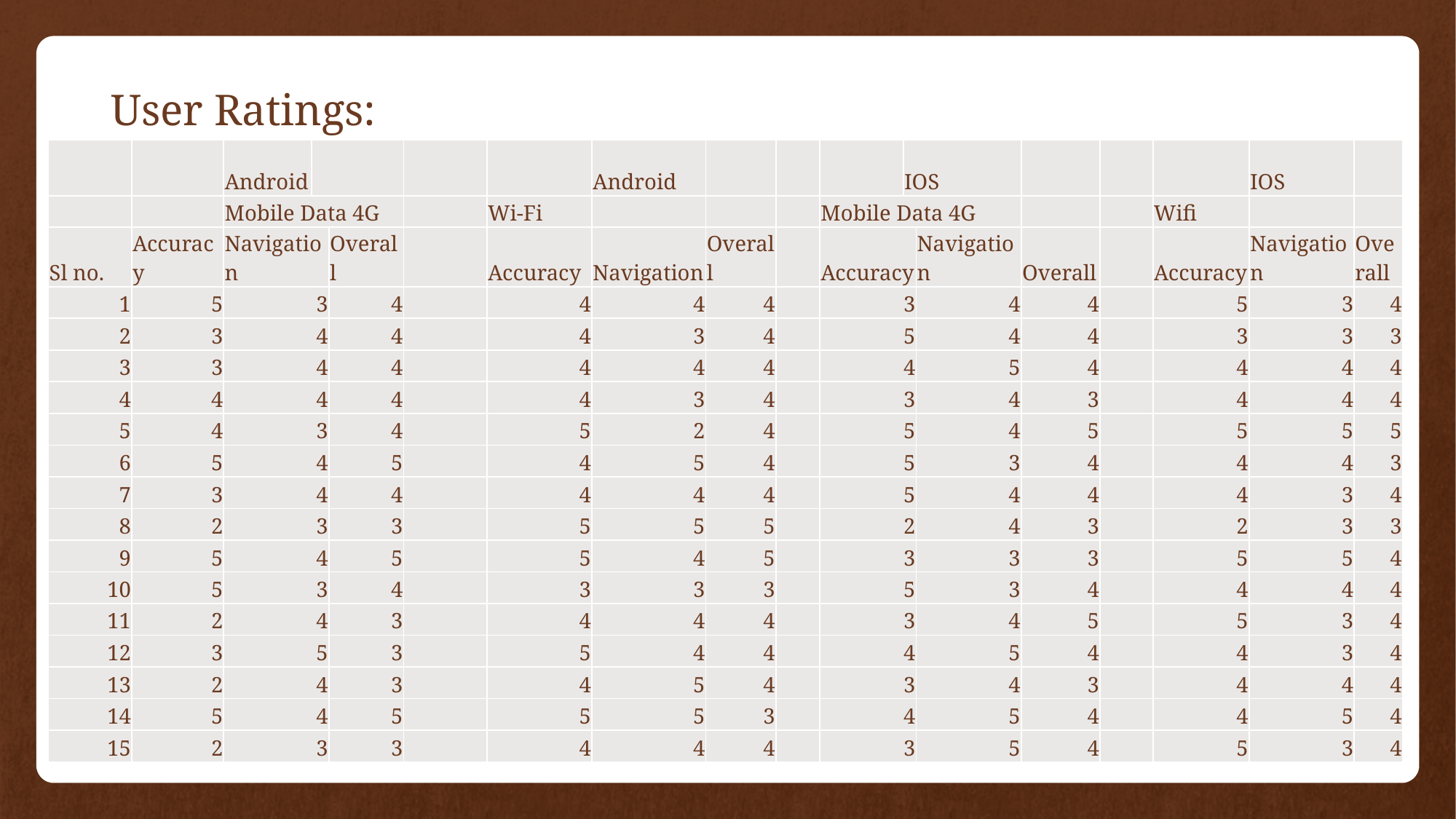

# User Ratings:
|  |  | Android |  |  |  |  | Android |  |  |  | IOS |  |  |  |  | IOS |  |
| --- | --- | --- | --- | --- | --- | --- | --- | --- | --- | --- | --- | --- | --- | --- | --- | --- | --- |
|  |  | Mobile Data 4G |  |  |  | Wi-Fi |  |  |  | Mobile Data 4G |  |  |  |  | Wifi |  |  |
| Sl no. | Accuracy | Navigation |  | Overall |  | Accuracy | Navigation | Overall |  | Accuracy |  | Navigation | Overall |  | Accuracy | Navigation | Overall |
| 1 | 5 | 3 |  | 4 |  | 4 | 4 | 4 |  | 3 |  | 4 | 4 |  | 5 | 3 | 4 |
| 2 | 3 | 4 |  | 4 |  | 4 | 3 | 4 |  | 5 |  | 4 | 4 |  | 3 | 3 | 3 |
| 3 | 3 | 4 |  | 4 |  | 4 | 4 | 4 |  | 4 |  | 5 | 4 |  | 4 | 4 | 4 |
| 4 | 4 | 4 |  | 4 |  | 4 | 3 | 4 |  | 3 |  | 4 | 3 |  | 4 | 4 | 4 |
| 5 | 4 | 3 |  | 4 |  | 5 | 2 | 4 |  | 5 |  | 4 | 5 |  | 5 | 5 | 5 |
| 6 | 5 | 4 |  | 5 |  | 4 | 5 | 4 |  | 5 |  | 3 | 4 |  | 4 | 4 | 3 |
| 7 | 3 | 4 |  | 4 |  | 4 | 4 | 4 |  | 5 |  | 4 | 4 |  | 4 | 3 | 4 |
| 8 | 2 | 3 |  | 3 |  | 5 | 5 | 5 |  | 2 |  | 4 | 3 |  | 2 | 3 | 3 |
| 9 | 5 | 4 |  | 5 |  | 5 | 4 | 5 |  | 3 |  | 3 | 3 |  | 5 | 5 | 4 |
| 10 | 5 | 3 |  | 4 |  | 3 | 3 | 3 |  | 5 |  | 3 | 4 |  | 4 | 4 | 4 |
| 11 | 2 | 4 |  | 3 |  | 4 | 4 | 4 |  | 3 |  | 4 | 5 |  | 5 | 3 | 4 |
| 12 | 3 | 5 |  | 3 |  | 5 | 4 | 4 |  | 4 |  | 5 | 4 |  | 4 | 3 | 4 |
| 13 | 2 | 4 |  | 3 |  | 4 | 5 | 4 |  | 3 |  | 4 | 3 |  | 4 | 4 | 4 |
| 14 | 5 | 4 |  | 5 |  | 5 | 5 | 3 |  | 4 |  | 5 | 4 |  | 4 | 5 | 4 |
| 15 | 2 | 3 |  | 3 |  | 4 | 4 | 4 |  | 3 |  | 5 | 4 |  | 5 | 3 | 4 |